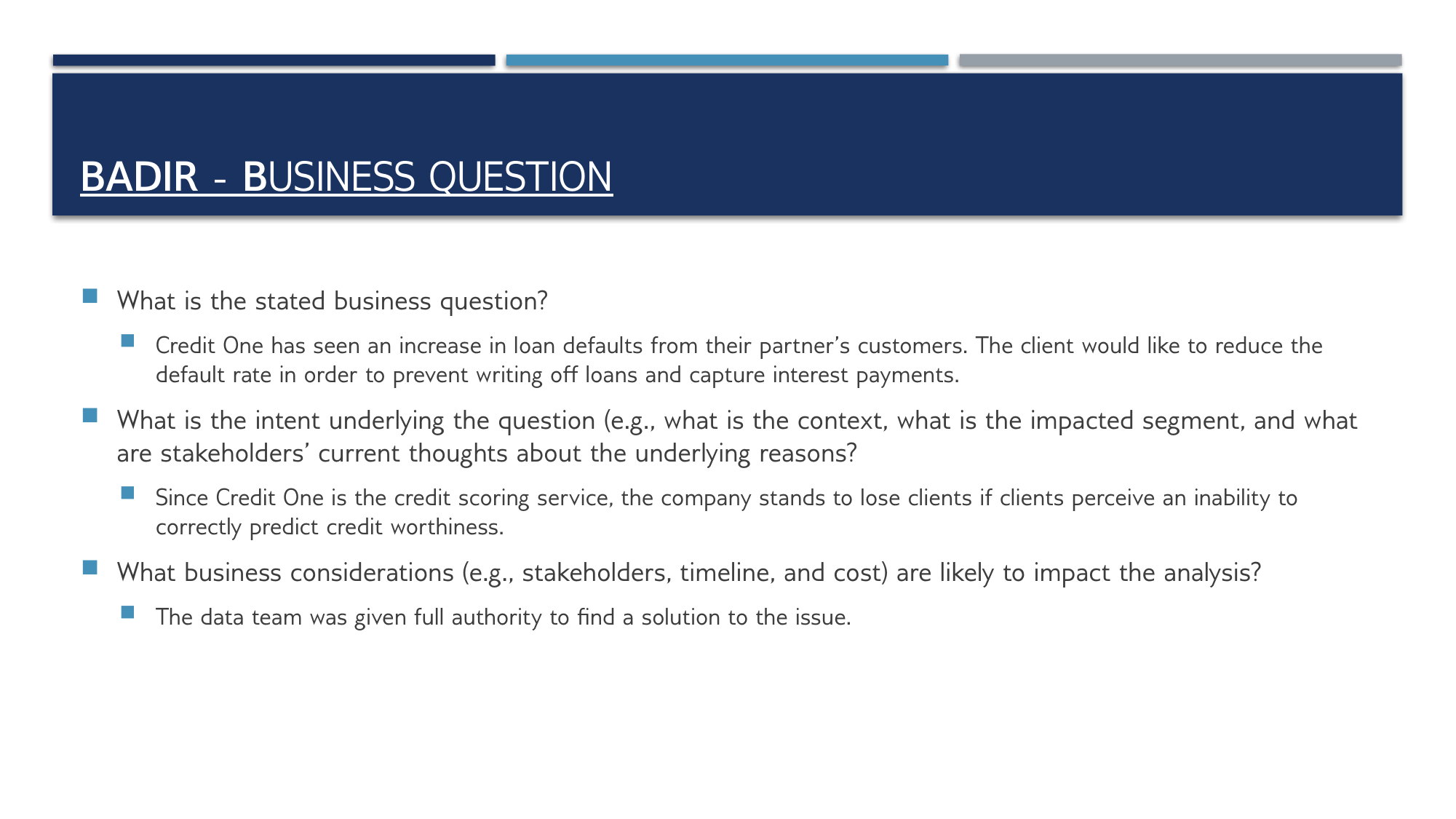

# BADIR - Business question
What is the stated business question?
Credit One has seen an increase in loan defaults from their partner’s customers. The client would like to reduce the default rate in order to prevent writing off loans and capture interest payments.
What is the intent underlying the question (e.g., what is the context, what is the impacted segment, and what are stakeholders’ current thoughts about the underlying reasons?
Since Credit One is the credit scoring service, the company stands to lose clients if clients perceive an inability to correctly predict credit worthiness.
What business considerations (e.g., stakeholders, timeline, and cost) are likely to impact the analysis?
The data team was given full authority to find a solution to the issue.